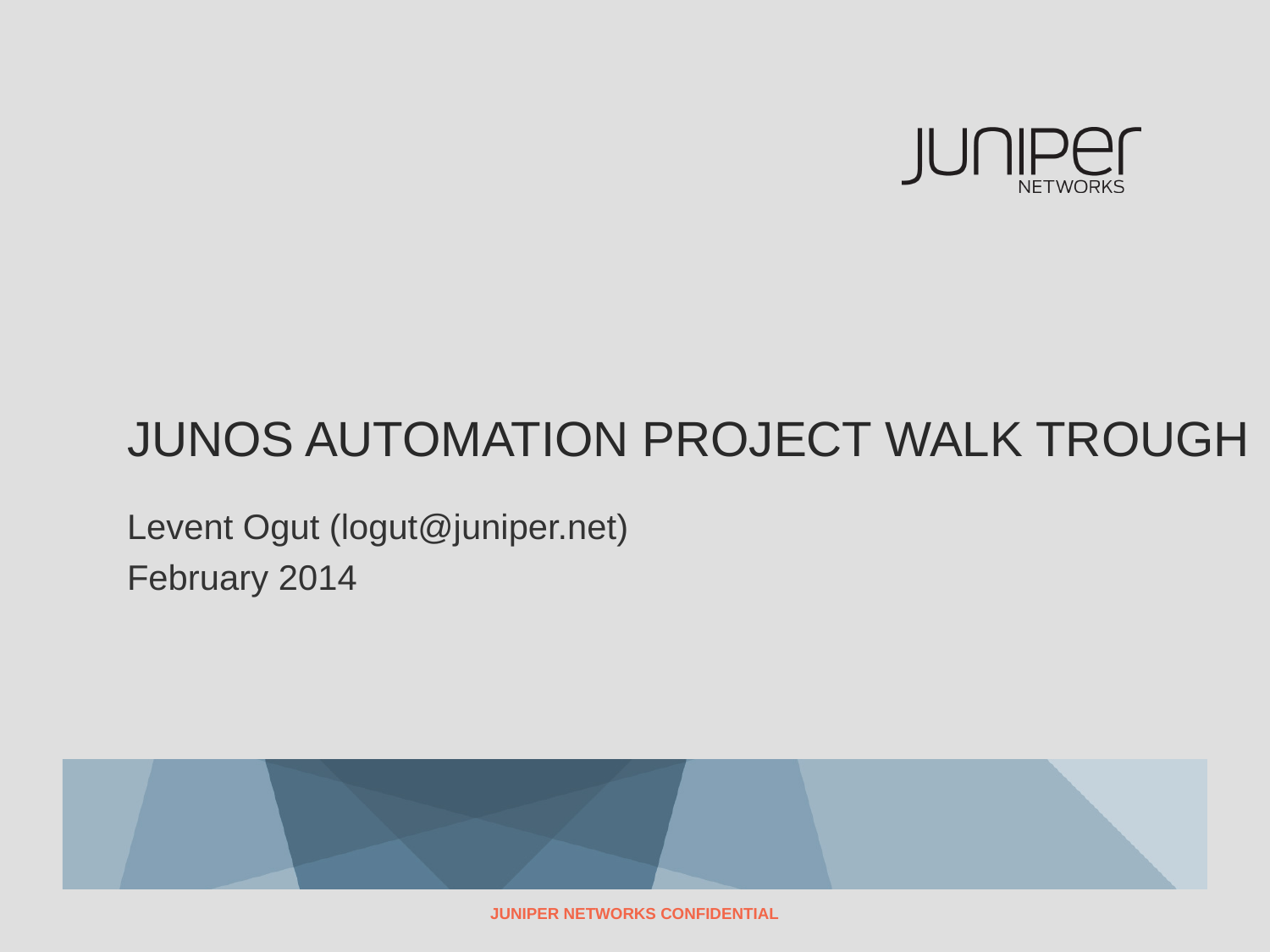

# JUNOS Automation Project Walk Trough
Levent Ogut (logut@juniper.net)
February 2014